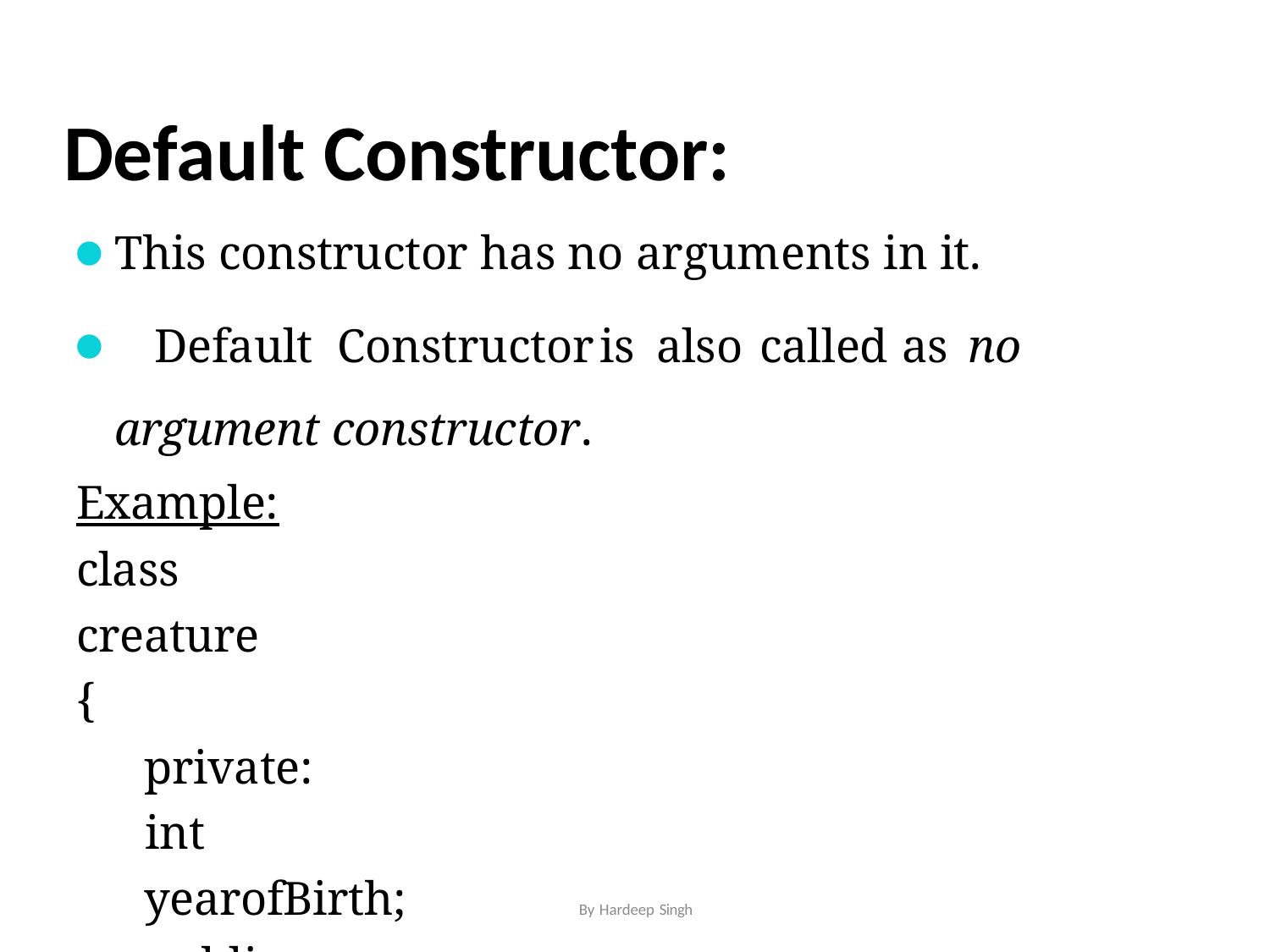

# Default Constructor:
This constructor has no arguments in it.
	Default	Constructor	is	also	called	as	no	argument constructor.
Example: class creature
{
private:
int yearofBirth; public:
By Hardeep Singh